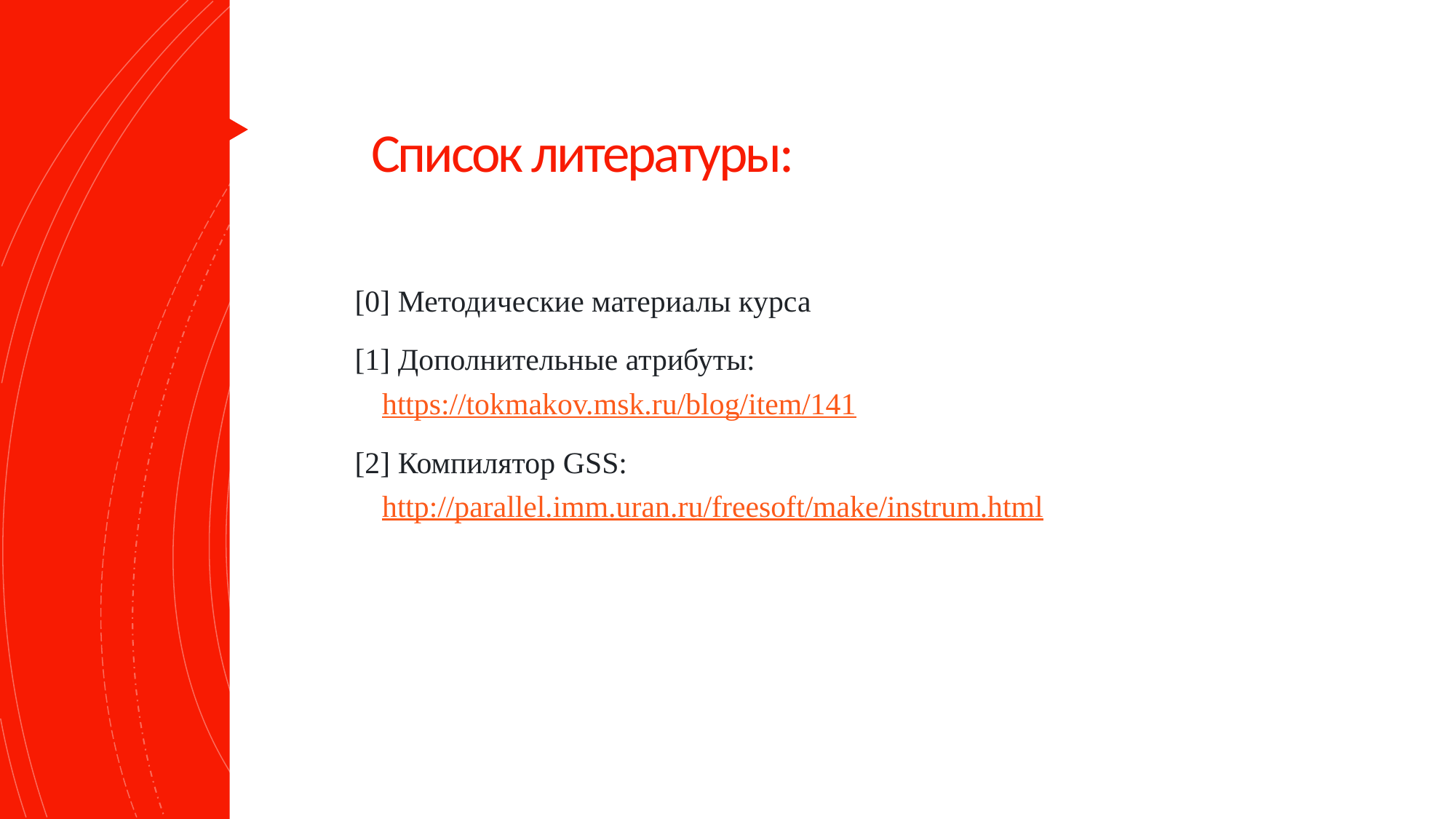

# Список литературы:

[0] Методические материалы курса
[1] Дополнительные атрибуты: https://tokmakov.msk.ru/blog/item/141
[2] Компилятор GSS: http://parallel.imm.uran.ru/freesoft/make/instrum.html